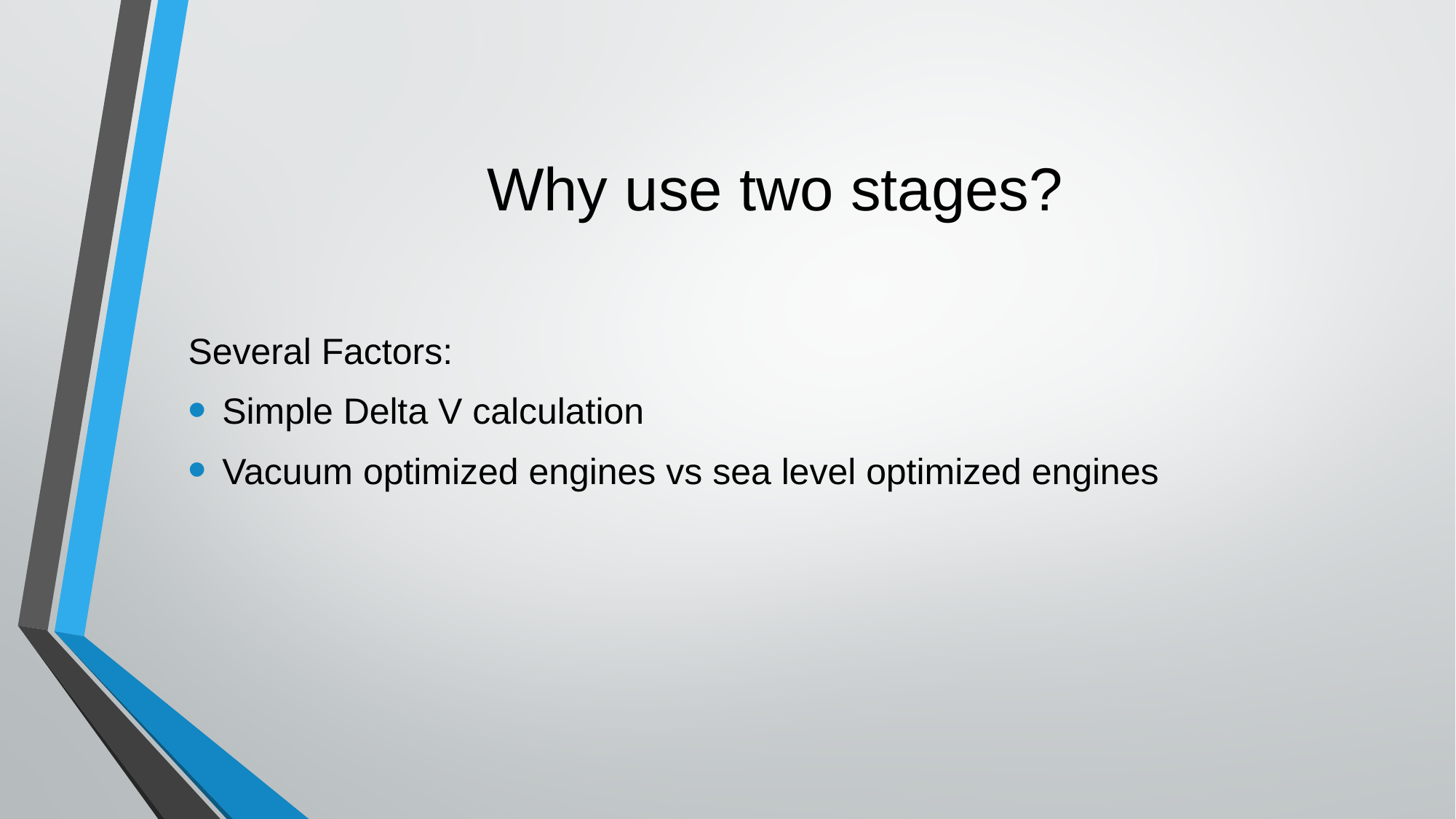

# Why use two stages?
Several Factors:
Simple Delta V calculation
Vacuum optimized engines vs sea level optimized engines